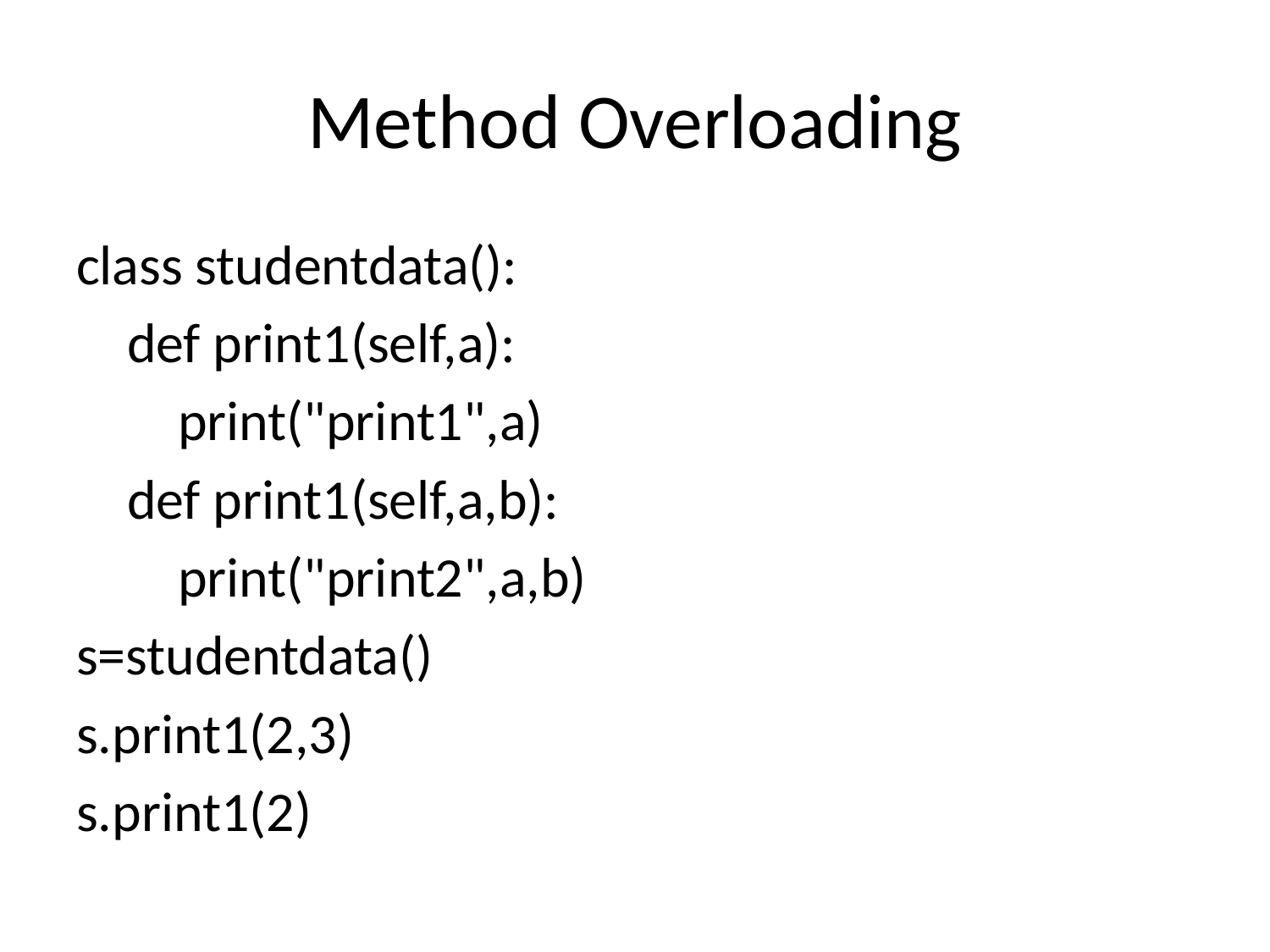

# Method Overloading
class studentdata():
    def print1(self,a):
        print("print1",a)
    def print1(self,a,b):
        print("print2",a,b)
s=studentdata()
s.print1(2,3)
s.print1(2)